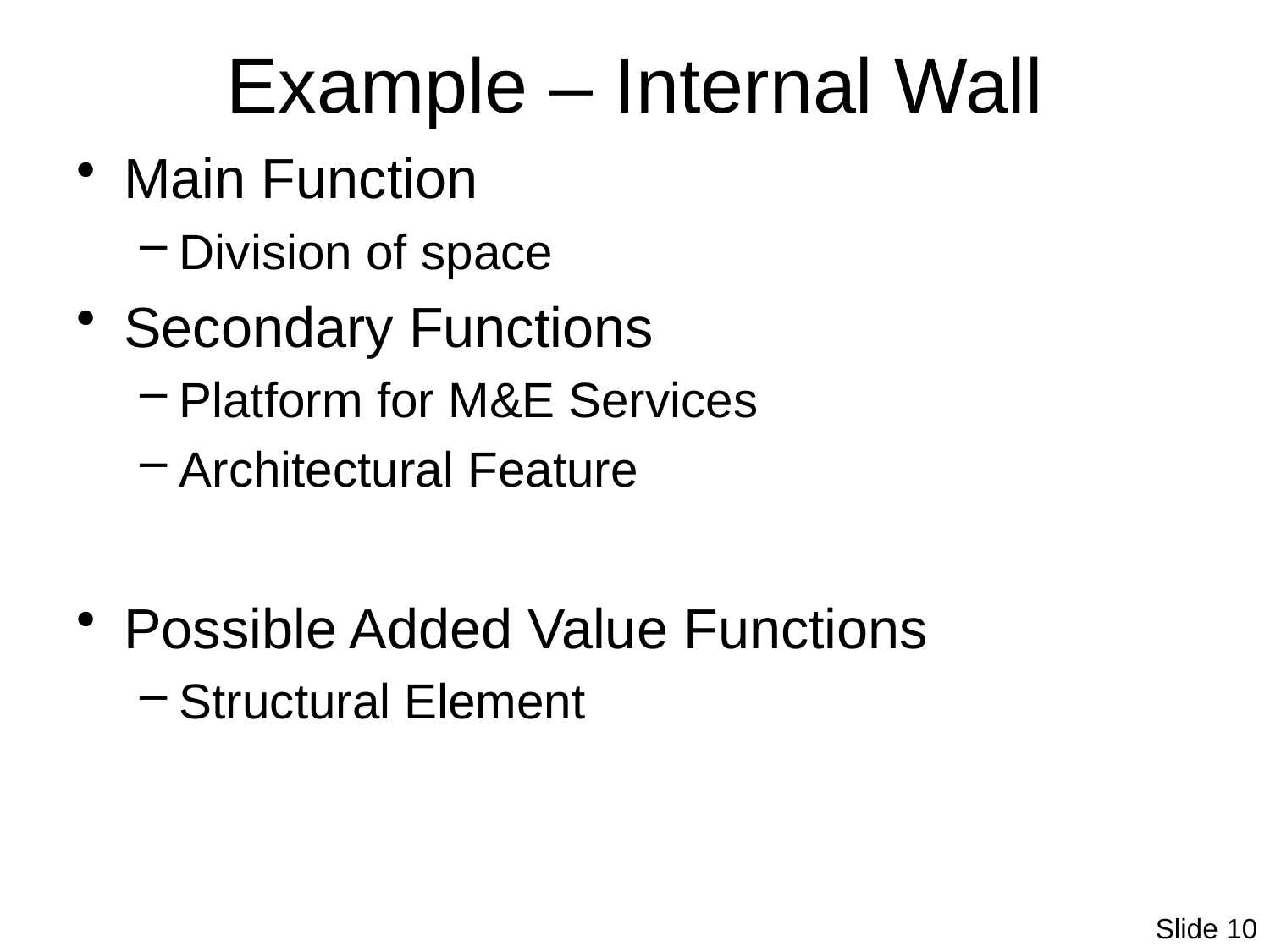

# Example – Internal Wall
Main Function
Division of space
Secondary Functions
Platform for M&E Services
Architectural Feature

Possible Added Value Functions
Structural Element